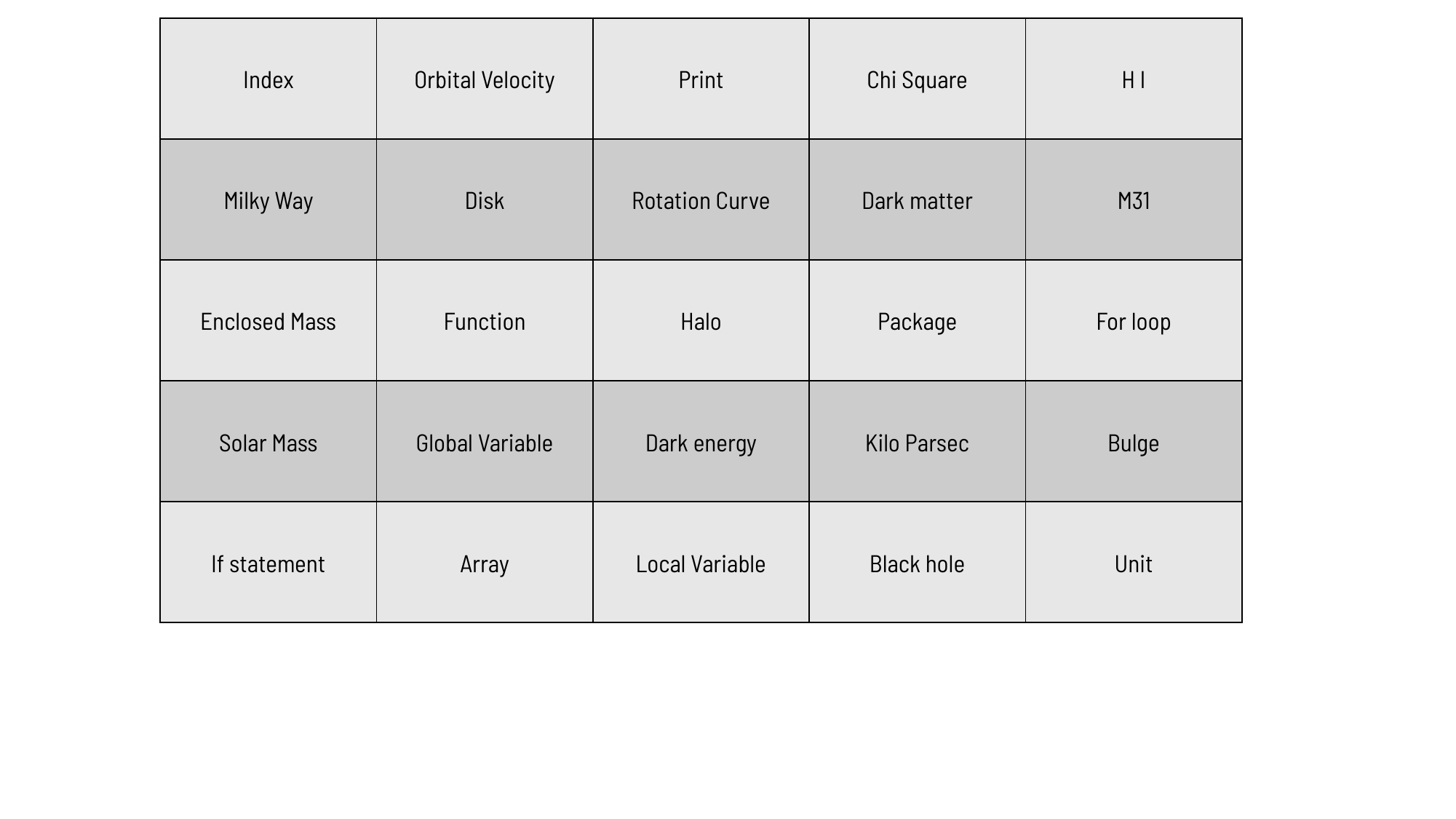

| Index | Orbital Velocity | Print | Chi Square | H I |
| --- | --- | --- | --- | --- |
| Milky Way | Disk | Rotation Curve | Dark matter | M31 |
| Enclosed Mass | Function | Halo | Package | For loop |
| Solar Mass | Global Variable | Dark energy | Kilo Parsec | Bulge |
| If statement | Array | Local Variable | Black hole | Unit |